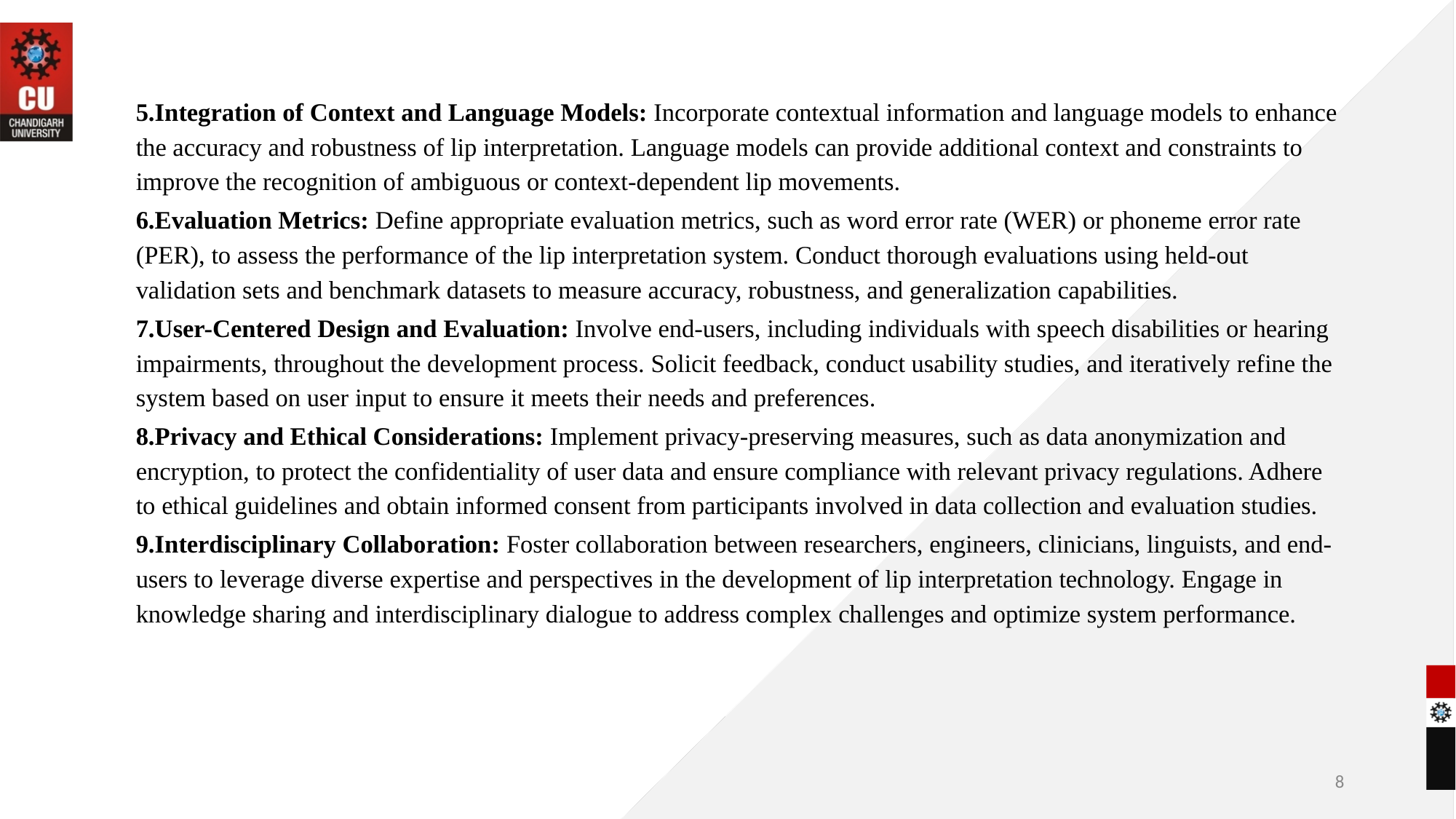

5.Integration of Context and Language Models: Incorporate contextual information and language models to enhance the accuracy and robustness of lip interpretation. Language models can provide additional context and constraints to improve the recognition of ambiguous or context-dependent lip movements.
6.Evaluation Metrics: Define appropriate evaluation metrics, such as word error rate (WER) or phoneme error rate (PER), to assess the performance of the lip interpretation system. Conduct thorough evaluations using held-out validation sets and benchmark datasets to measure accuracy, robustness, and generalization capabilities.
7.User-Centered Design and Evaluation: Involve end-users, including individuals with speech disabilities or hearing impairments, throughout the development process. Solicit feedback, conduct usability studies, and iteratively refine the system based on user input to ensure it meets their needs and preferences.
8.Privacy and Ethical Considerations: Implement privacy-preserving measures, such as data anonymization and encryption, to protect the confidentiality of user data and ensure compliance with relevant privacy regulations. Adhere to ethical guidelines and obtain informed consent from participants involved in data collection and evaluation studies.
9.Interdisciplinary Collaboration: Foster collaboration between researchers, engineers, clinicians, linguists, and end-users to leverage diverse expertise and perspectives in the development of lip interpretation technology. Engage in knowledge sharing and interdisciplinary dialogue to address complex challenges and optimize system performance.

8